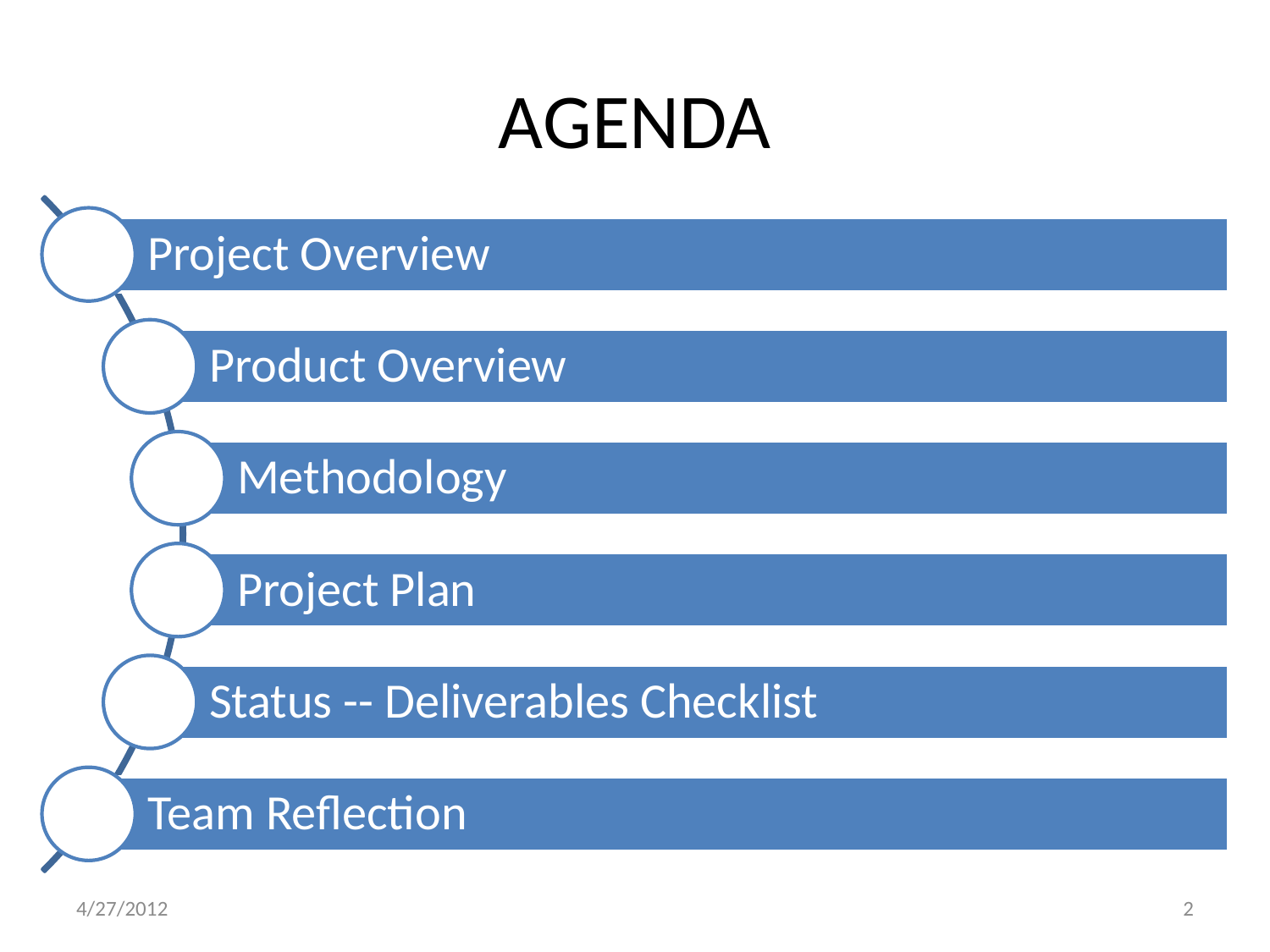

# AGENDA
Project Overview
Product Overview
Methodology
Project Plan
Status -- Deliverables Checklist
Team Reflection
4/27/2012
2